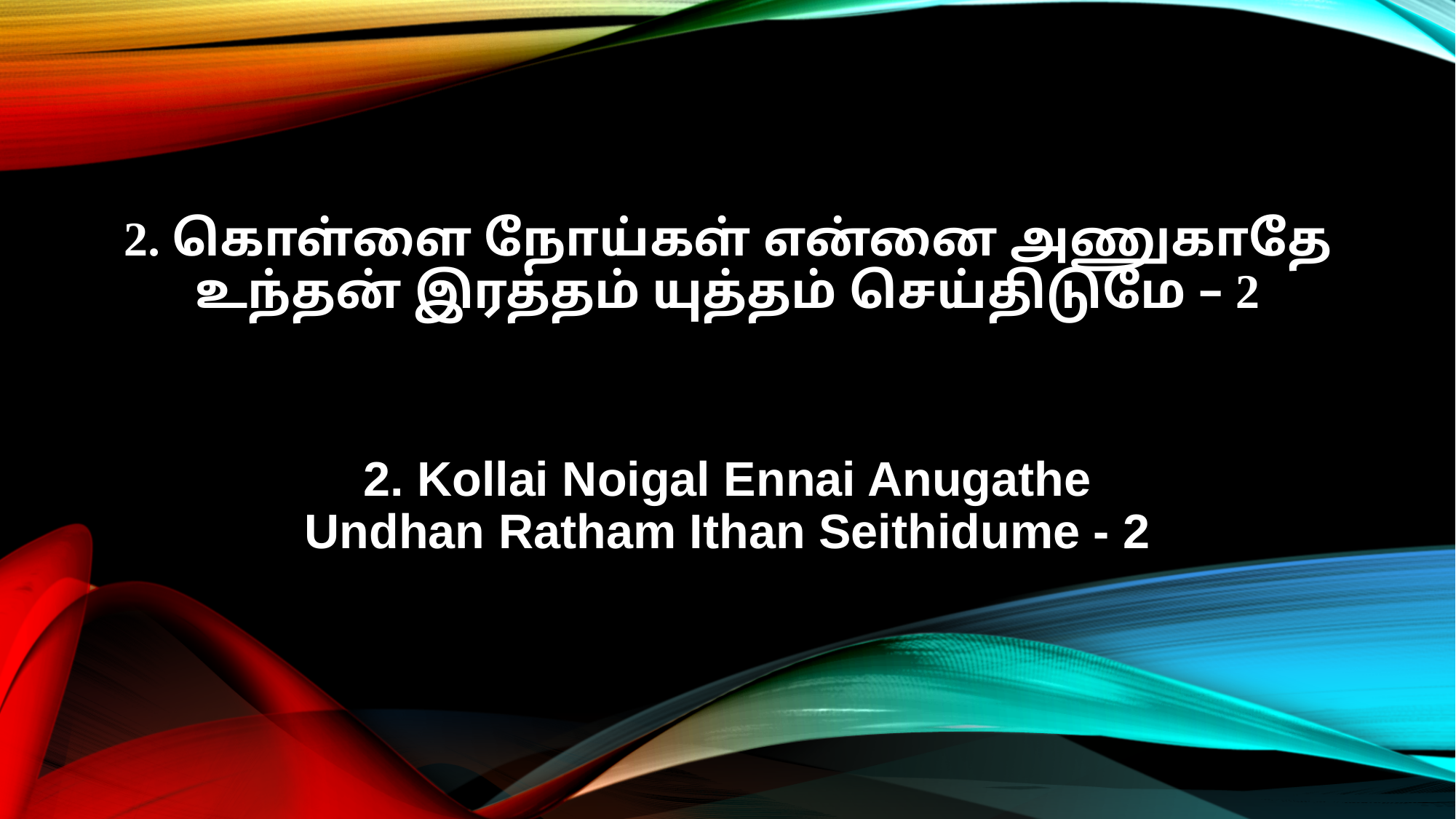

2. கொள்ளை நோய்கள் என்னை அணுகாதே
உந்தன் இரத்தம் யுத்தம் செய்திடுமே – 2

2. Kollai Noigal Ennai Anugathe
Undhan Ratham Ithan Seithidume - 2